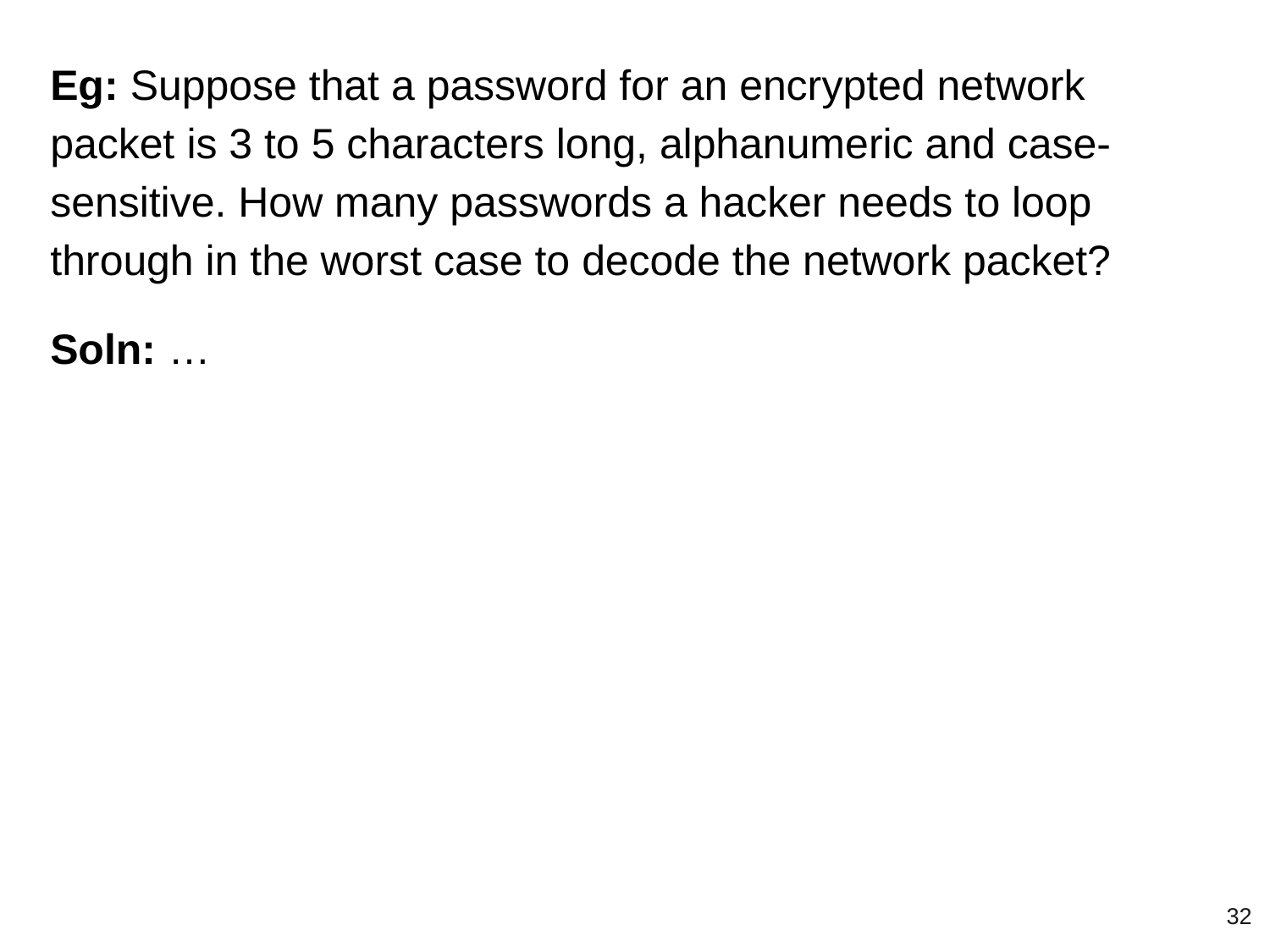

Eg: Suppose that a password for an encrypted network packet is 3 to 5 characters long, alphanumeric and case-sensitive. How many passwords a hacker needs to loop through in the worst case to decode the network packet?

Soln: …
32